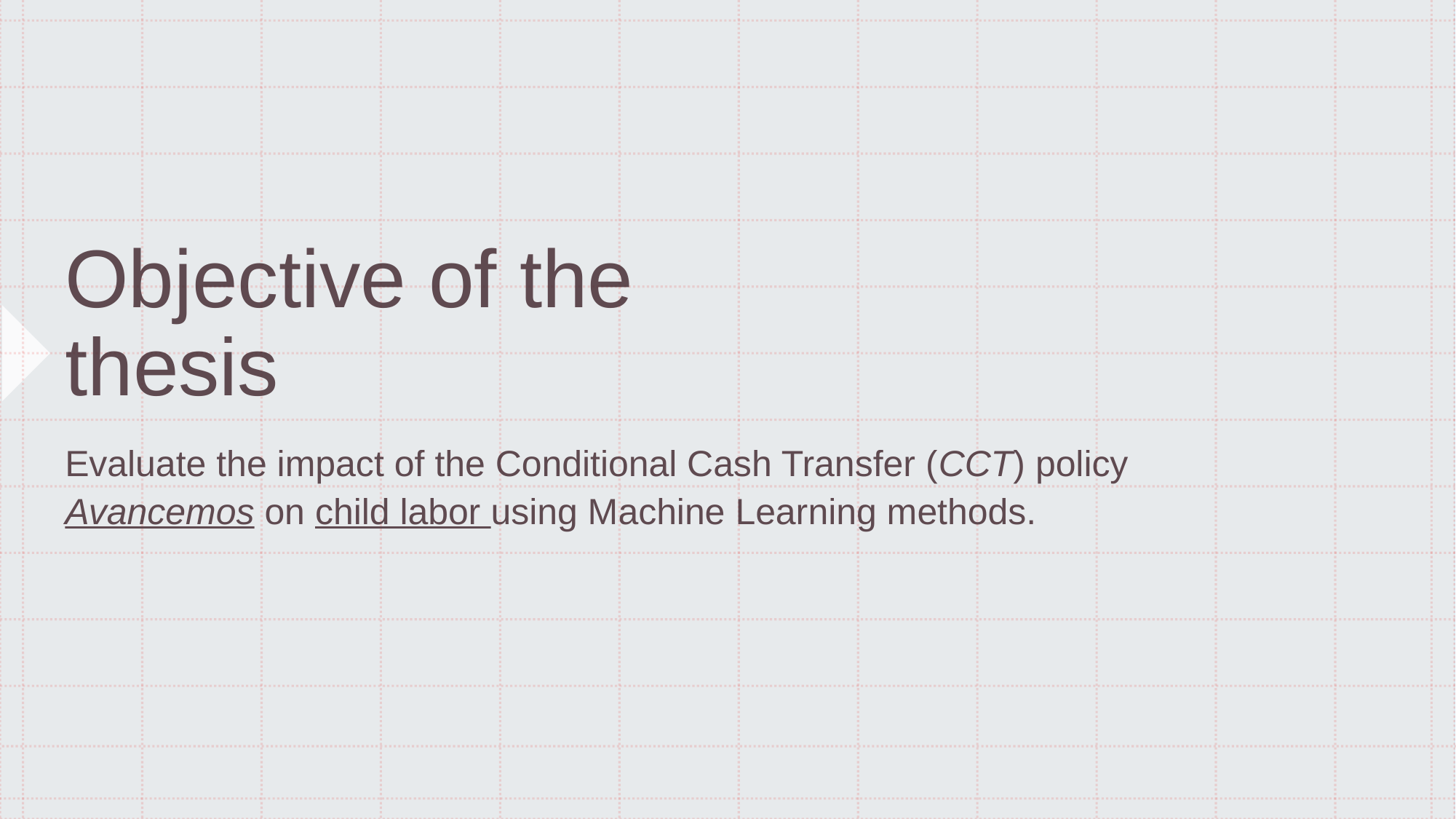

# Objective of the thesis

Evaluate the impact of the Conditional Cash Transfer (CCT) policy Avancemos on child labor using Machine Learning methods.